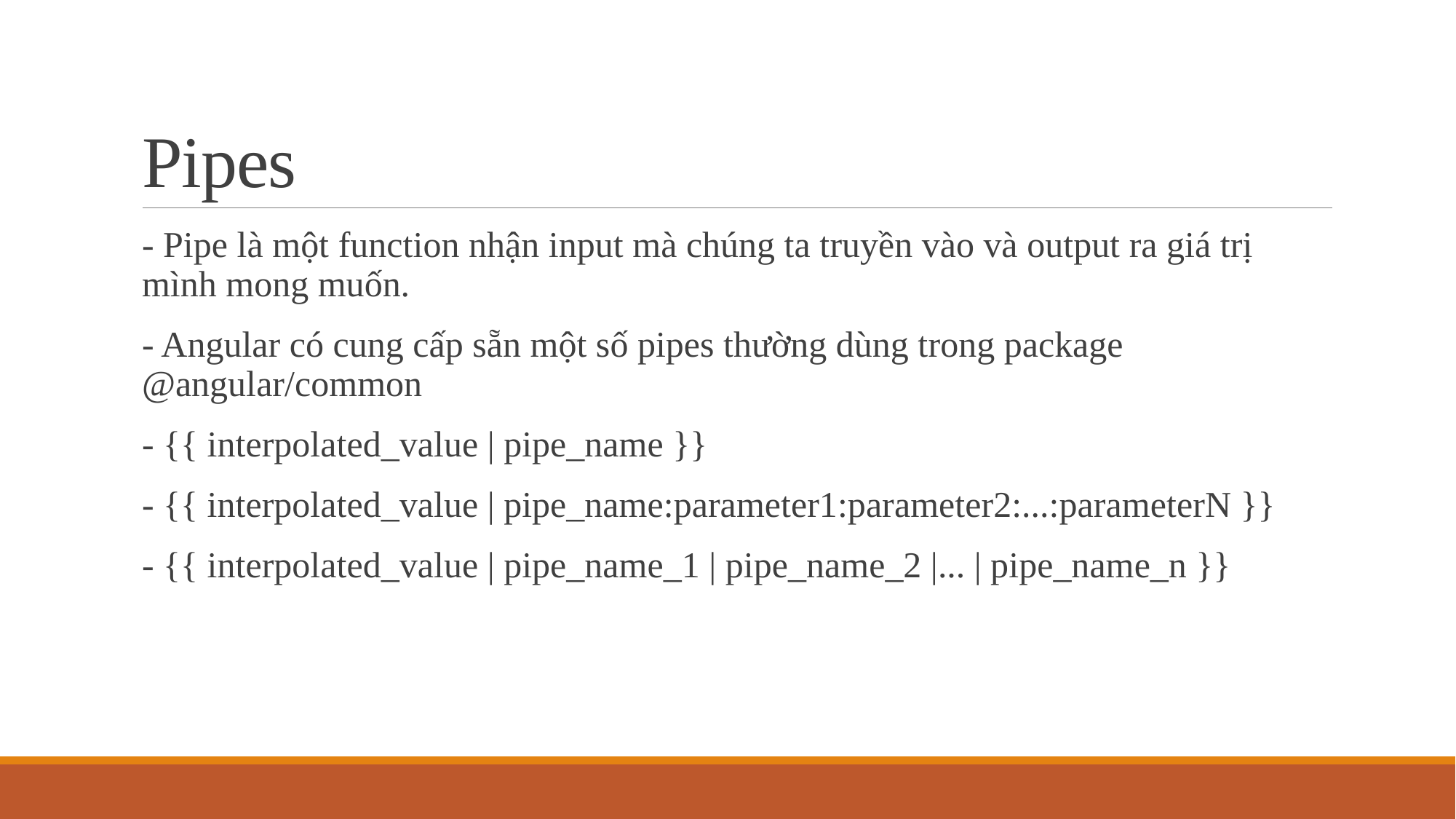

# Pipes
- Pipe là một function nhận input mà chúng ta truyền vào và output ra giá trị mình mong muốn.
- Angular có cung cấp sẵn một số pipes thường dùng trong package @angular/common
- {{ interpolated_value | pipe_name }}
- {{ interpolated_value | pipe_name:parameter1:parameter2:...:parameterN }}
- {{ interpolated_value | pipe_name_1 | pipe_name_2 |... | pipe_name_n }}